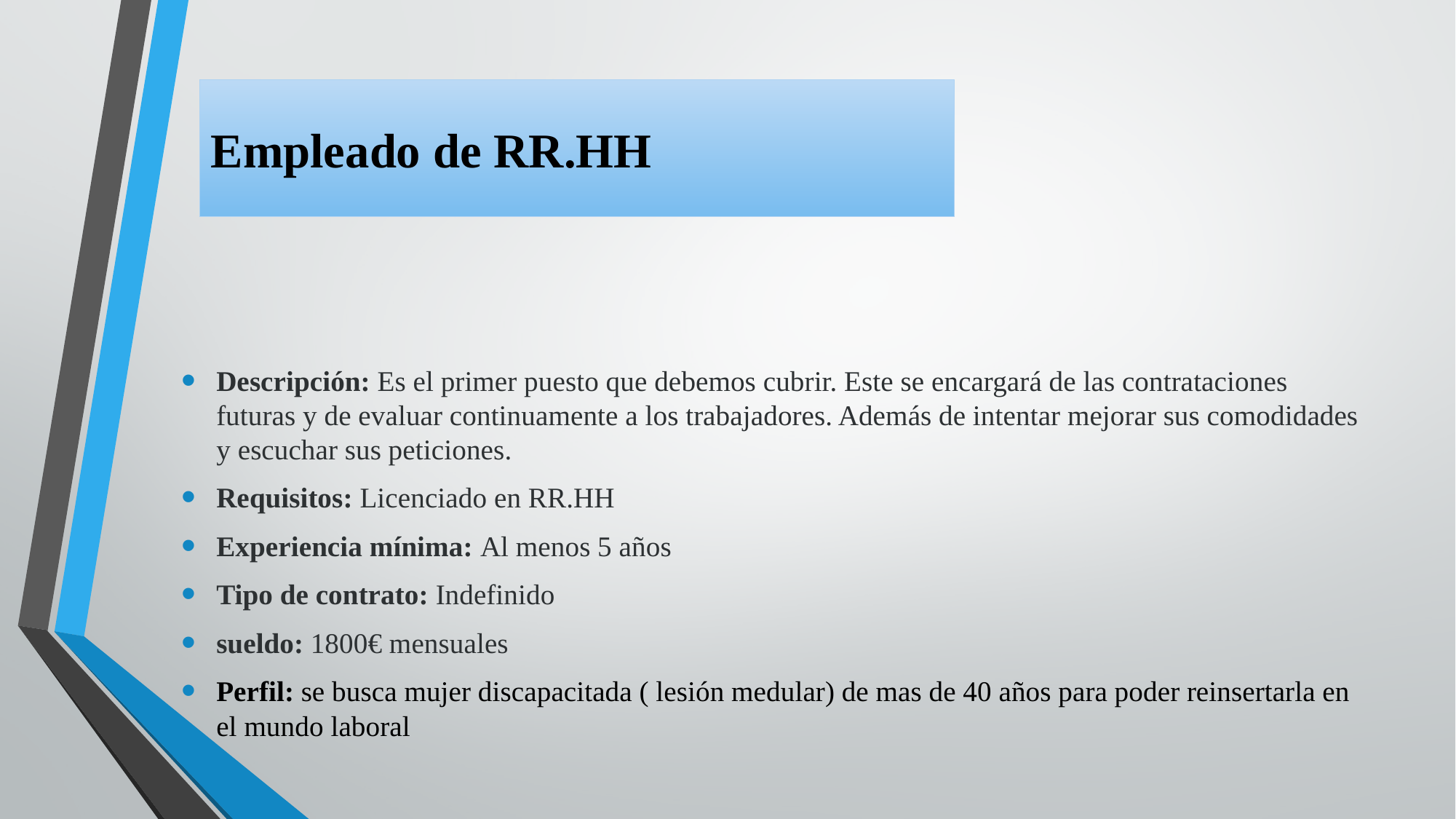

# Empleado de RR.HH

Descripción: Es el primer puesto que debemos cubrir. Este se encargará de las contrataciones futuras y de evaluar continuamente a los trabajadores. Además de intentar mejorar sus comodidades y escuchar sus peticiones.
Requisitos: Licenciado en RR.HH
Experiencia mínima: Al menos 5 años
Tipo de contrato: Indefinido
sueldo: 1800€ mensuales
Perfil: se busca mujer discapacitada ( lesión medular) de mas de 40 años para poder reinsertarla en el mundo laboral